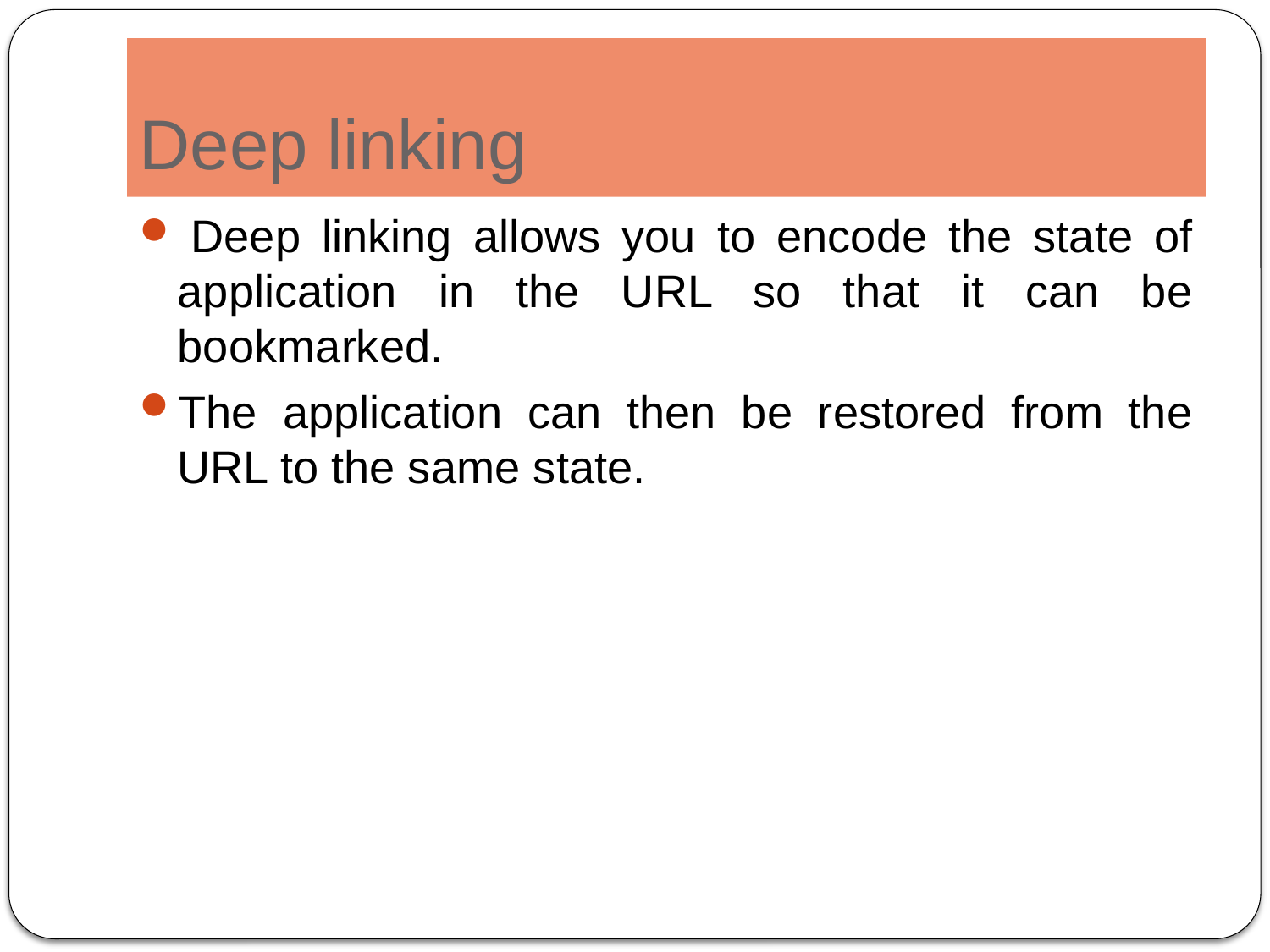

# Deep linking
 Deep linking allows you to encode the state of application in the URL so that it can be bookmarked.
The application can then be restored from the URL to the same state.